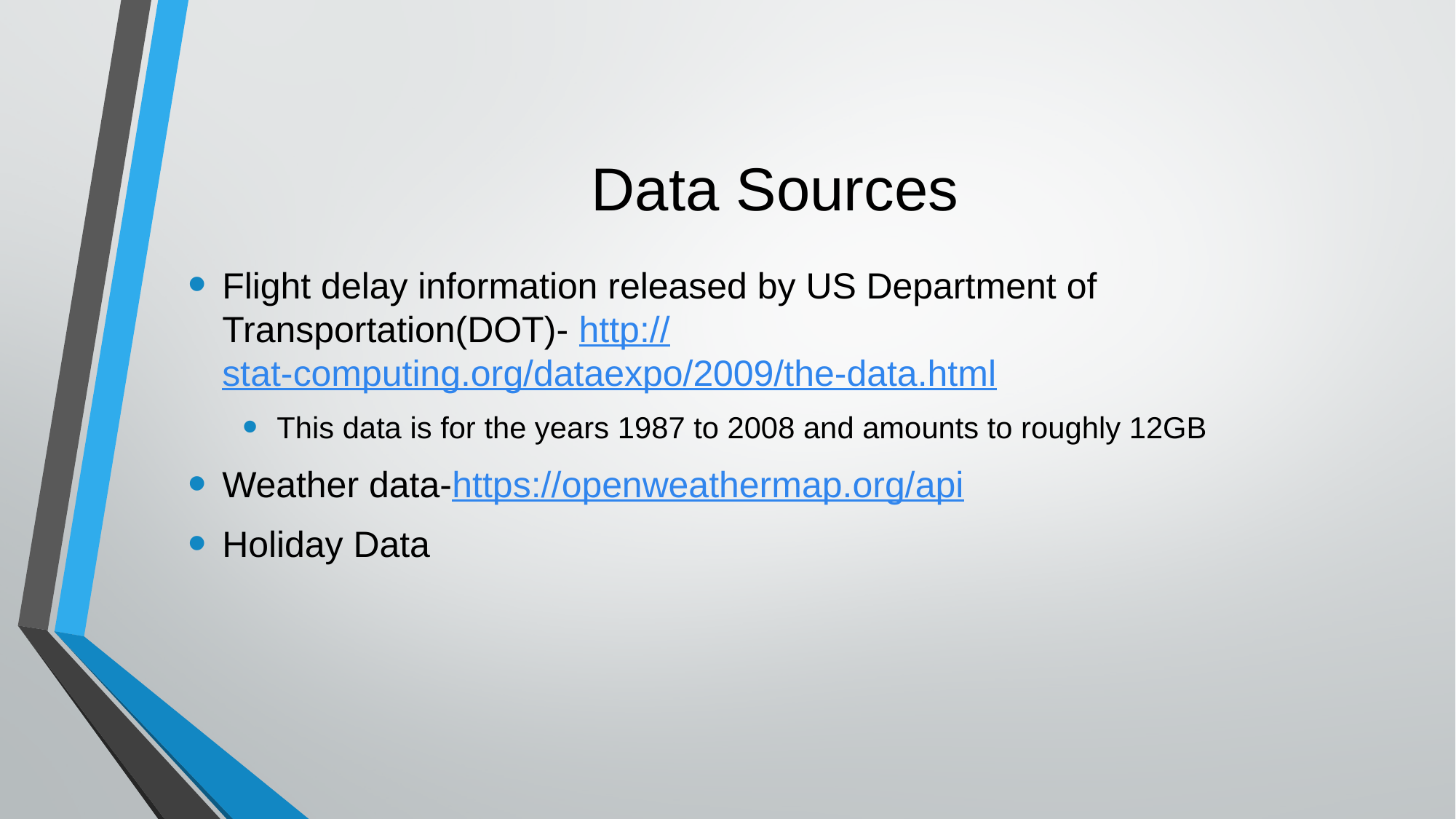

# Data Sources
Flight delay information released by US Department of Transportation(DOT)- http://stat-computing.org/dataexpo/2009/the-data.html
This data is for the years 1987 to 2008 and amounts to roughly 12GB
Weather data-https://openweathermap.org/api
Holiday Data